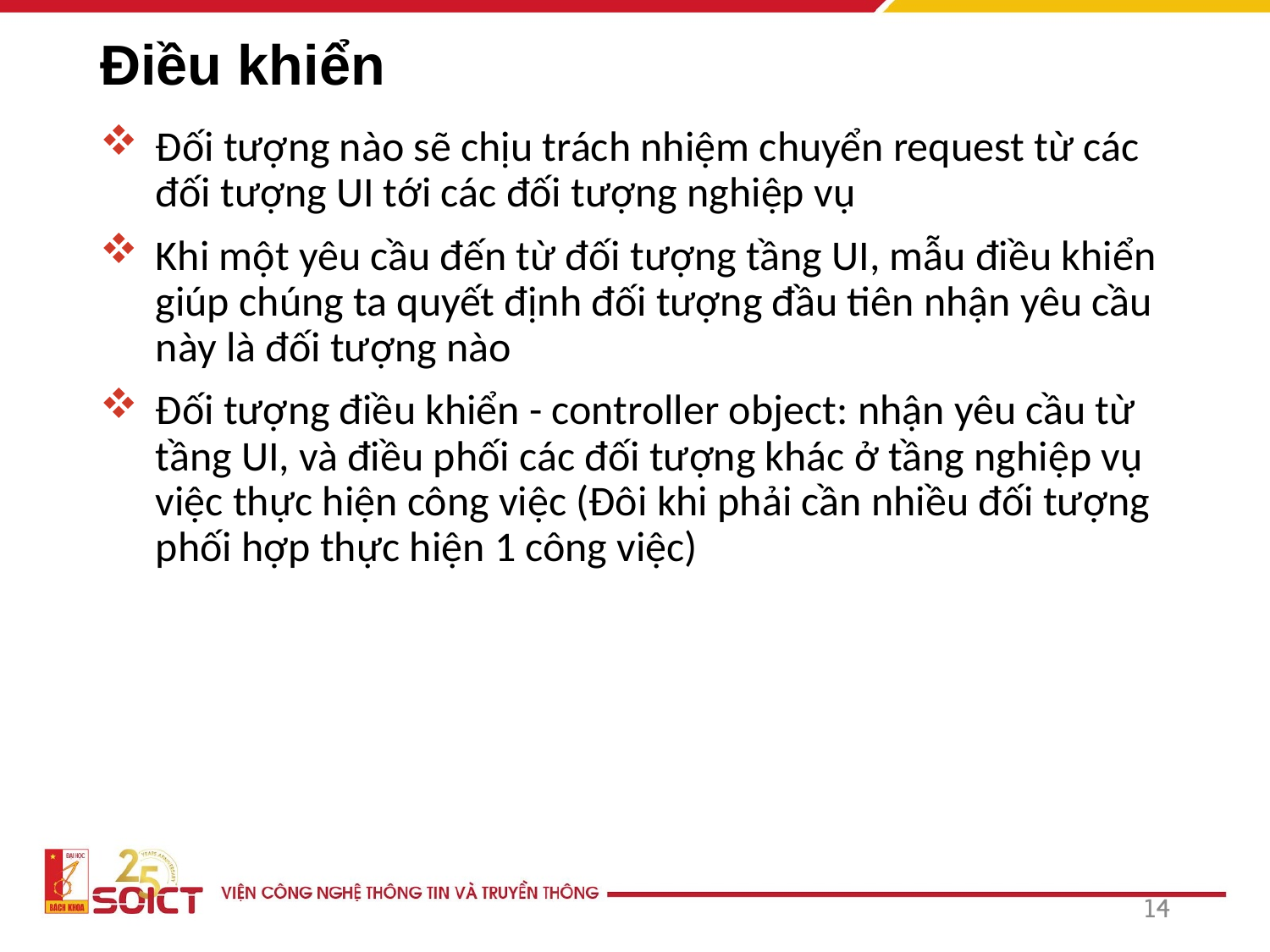

# Điều khiển
Đối tượng nào sẽ chịu trách nhiệm chuyển request từ các đối tượng UI tới các đối tượng nghiệp vụ
Khi một yêu cầu đến từ đối tượng tầng UI, mẫu điều khiển giúp chúng ta quyết định đối tượng đầu tiên nhận yêu cầu này là đối tượng nào
Đối tượng điều khiển - controller object: nhận yêu cầu từ tầng UI, và điều phối các đối tượng khác ở tầng nghiệp vụ việc thực hiện công việc (Đôi khi phải cần nhiều đối tượng phối hợp thực hiện 1 công việc)
14